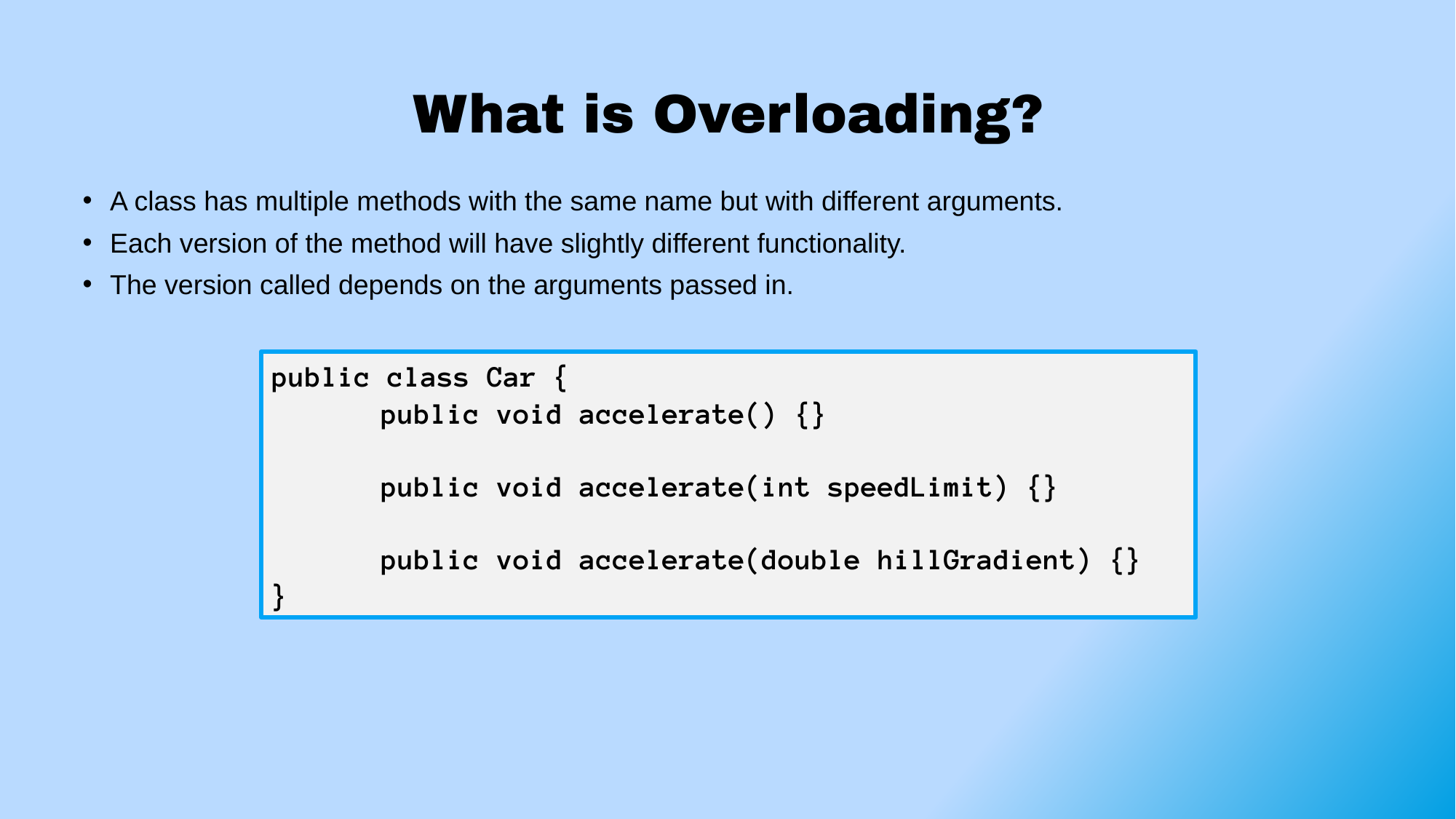

# What is Overloading?
A class has multiple methods with the same name but with different arguments.
Each version of the method will have slightly different functionality.
The version called depends on the arguments passed in.

public class Car {
	public void accelerate() {}

	public void accelerate(int speedLimit) {}

	public void accelerate(double hillGradient) {}
}